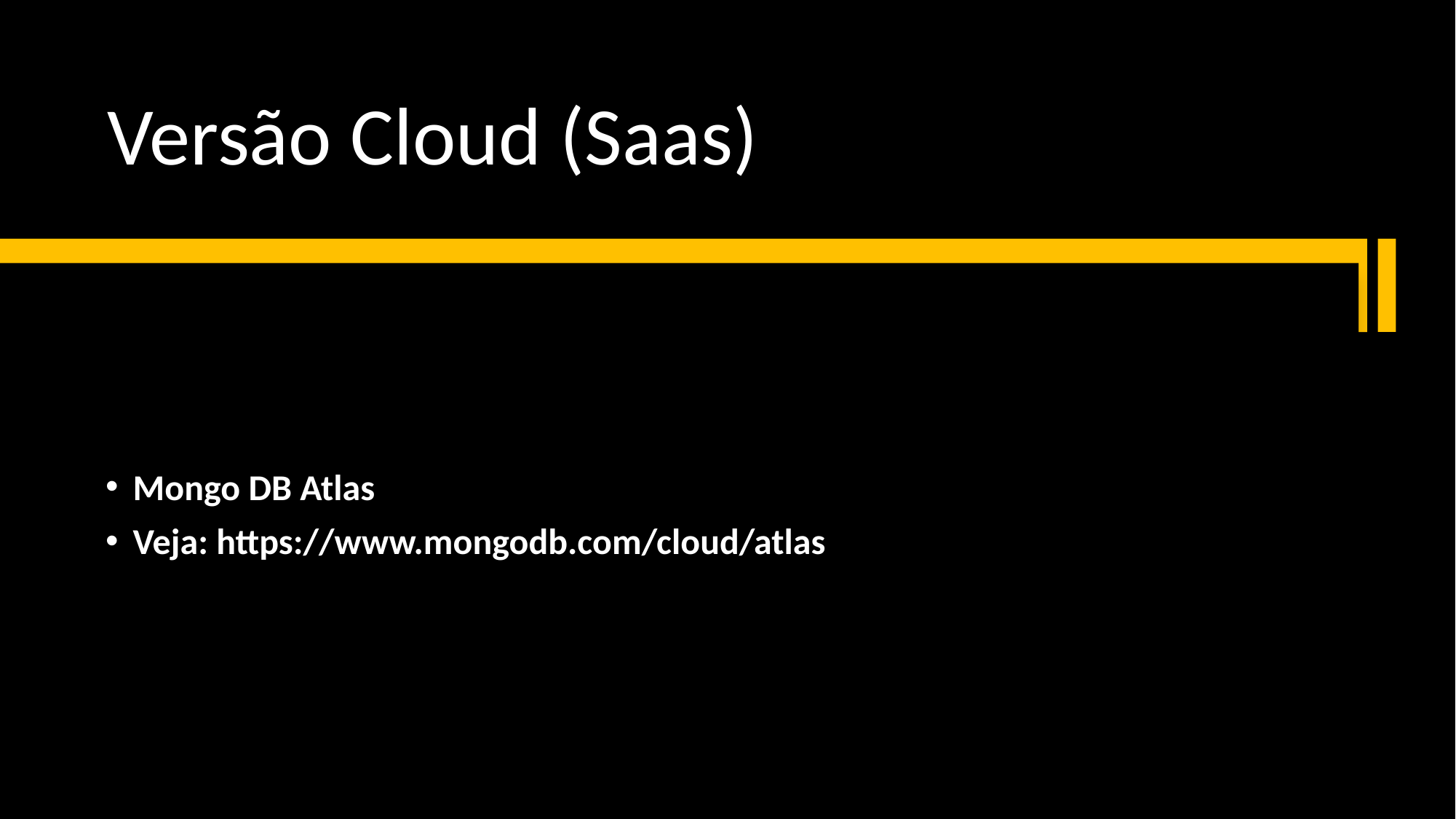

# Versão Cloud (Saas)

Mongo DB Atlas
Veja: https://www.mongodb.com/cloud/atlas